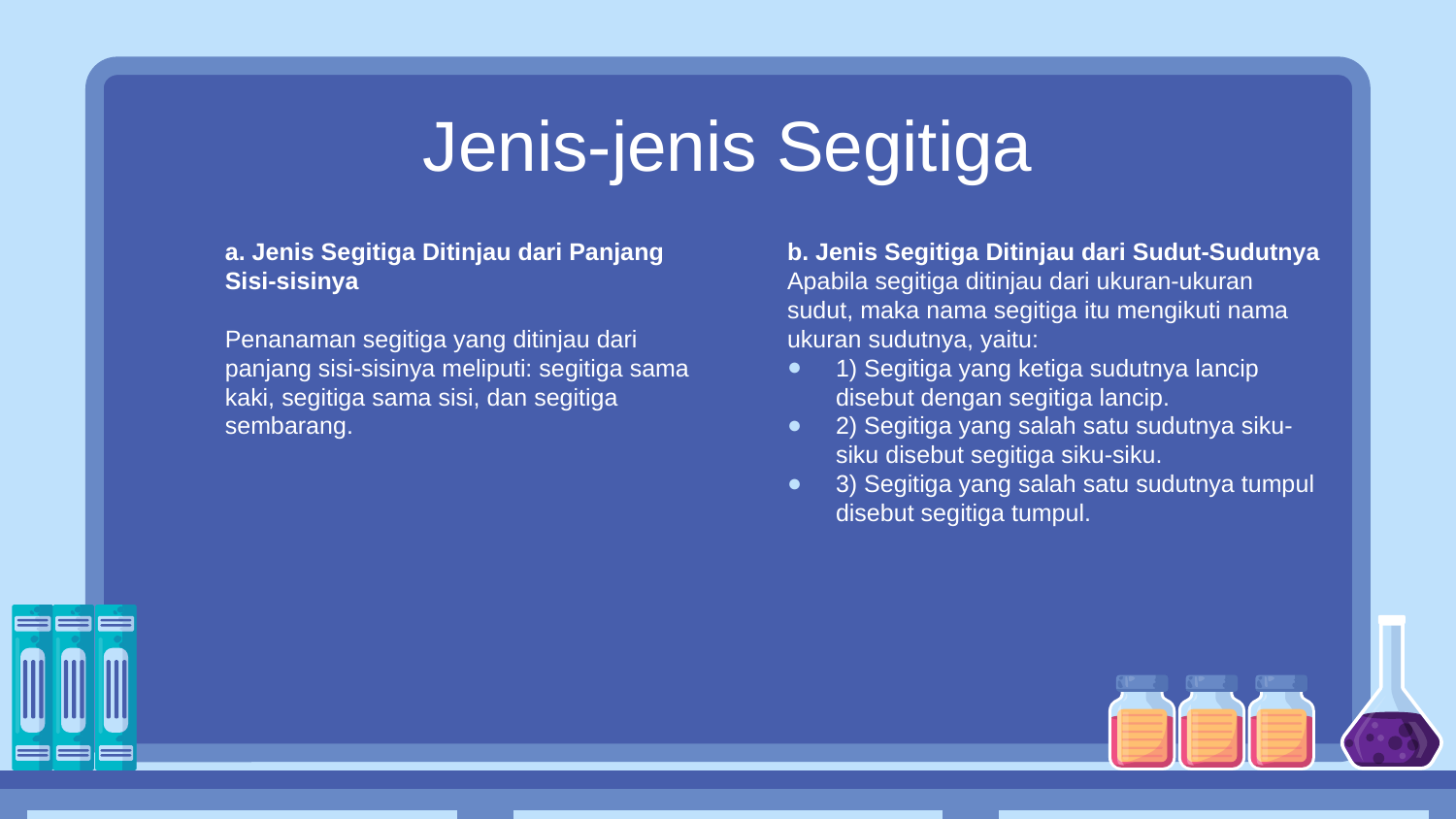

# Jenis-jenis Segitiga
a. Jenis Segitiga Ditinjau dari Panjang Sisi-sisinya

Penanaman segitiga yang ditinjau dari panjang sisi-sisinya meliputi: segitiga sama kaki, segitiga sama sisi, dan segitiga sembarang.

b. Jenis Segitiga Ditinjau dari Sudut-Sudutnya
Apabila segitiga ditinjau dari ukuran-ukuran sudut, maka nama segitiga itu mengikuti nama ukuran sudutnya, yaitu:
1) Segitiga yang ketiga sudutnya lancip disebut dengan segitiga lancip.
2) Segitiga yang salah satu sudutnya siku-siku disebut segitiga siku-siku.
3) Segitiga yang salah satu sudutnya tumpul disebut segitiga tumpul.